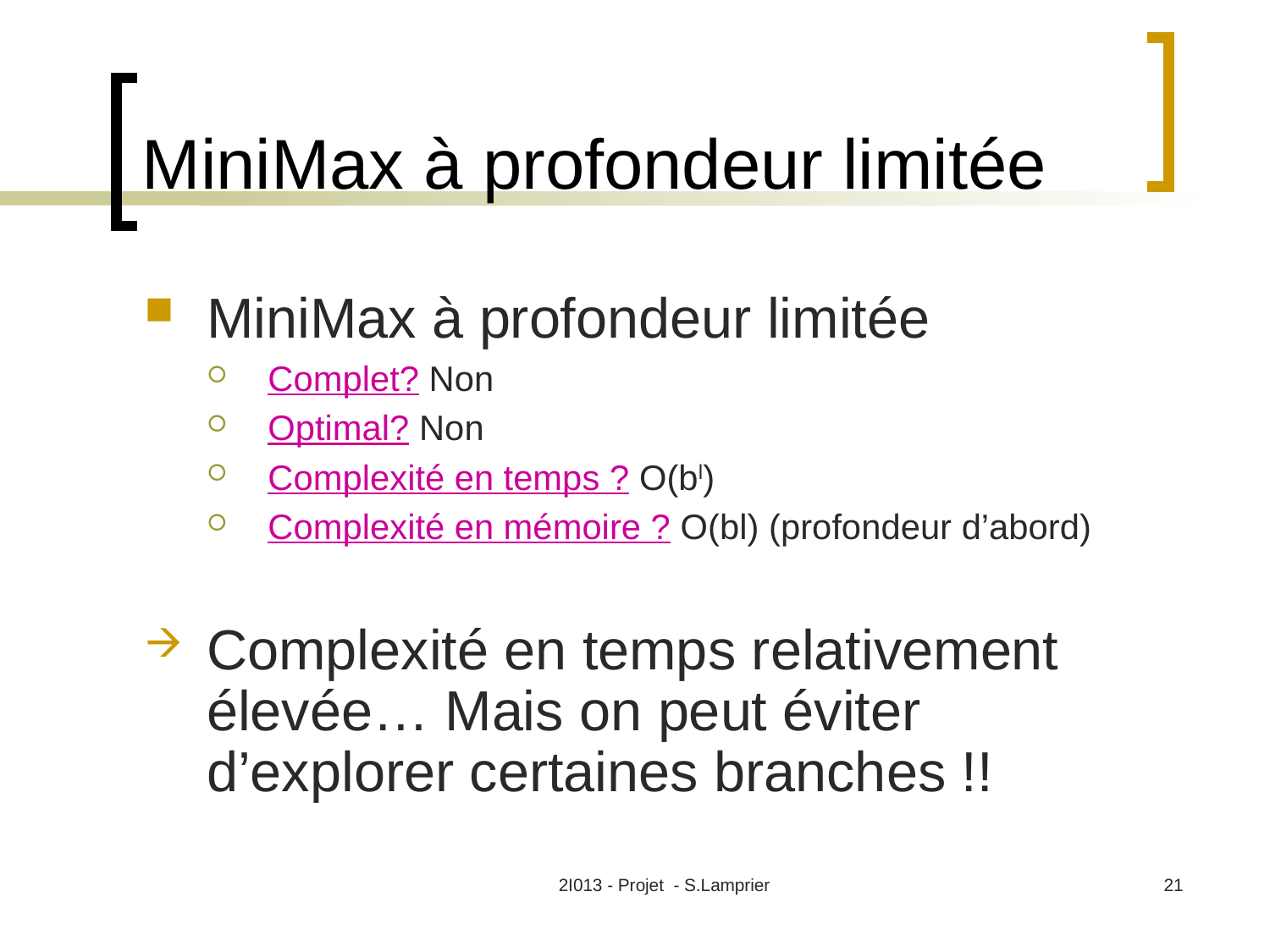

# MiniMax à profondeur limitée
MiniMax à profondeur limitée
Complet? Non
Optimal? Non
Complexité en temps ? O(bl)
Complexité en mémoire ? O(bl) (profondeur d’abord)

Complexité en temps relativement élevée… Mais on peut éviter d’explorer certaines branches !!
2I013 - Projet  - S.Lamprier
21